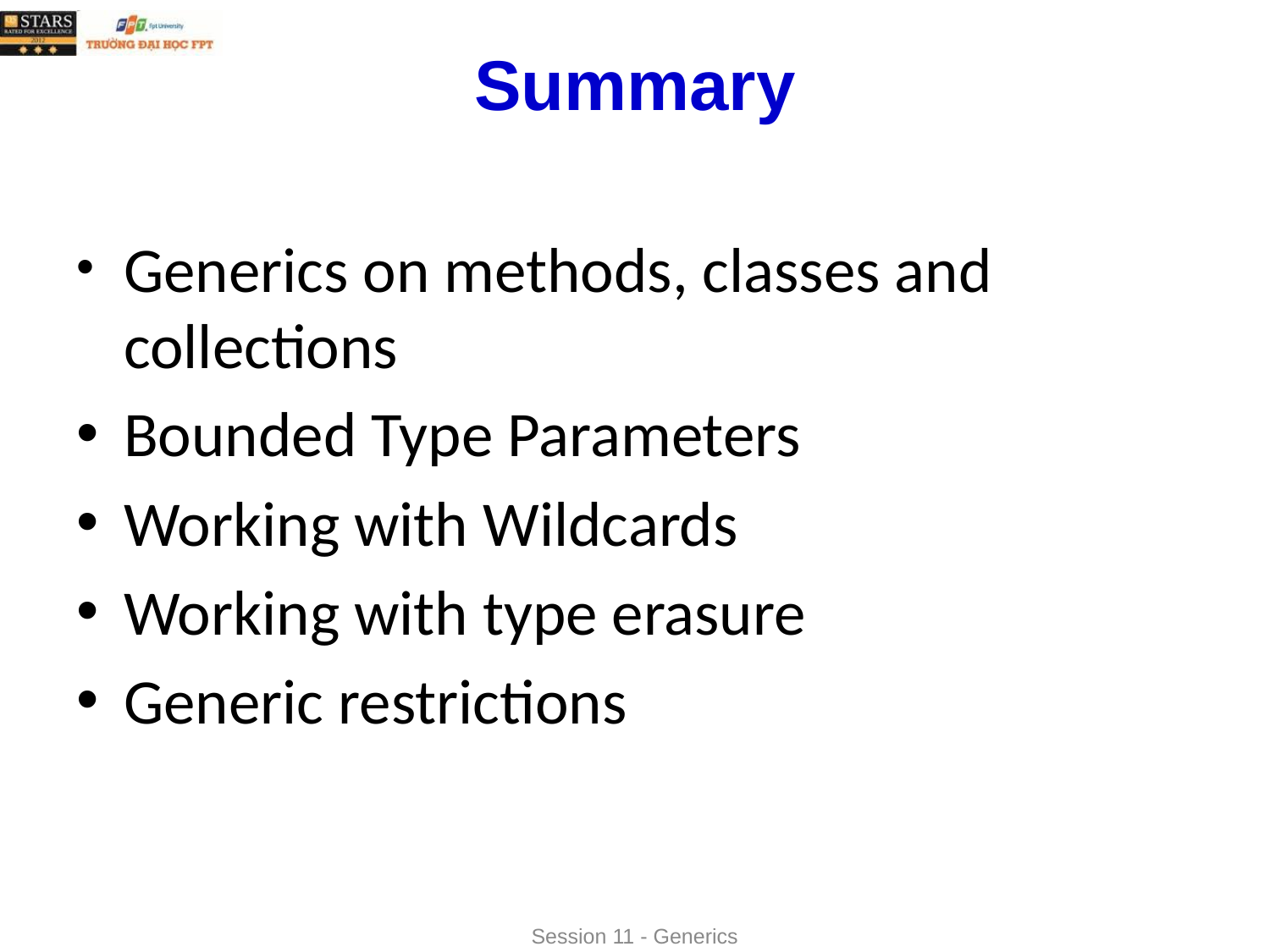

# Summary
Generics on methods, classes and collections
Bounded Type Parameters
Working with Wildcards
Working with type erasure
Generic restrictions
Session 11 - Generics